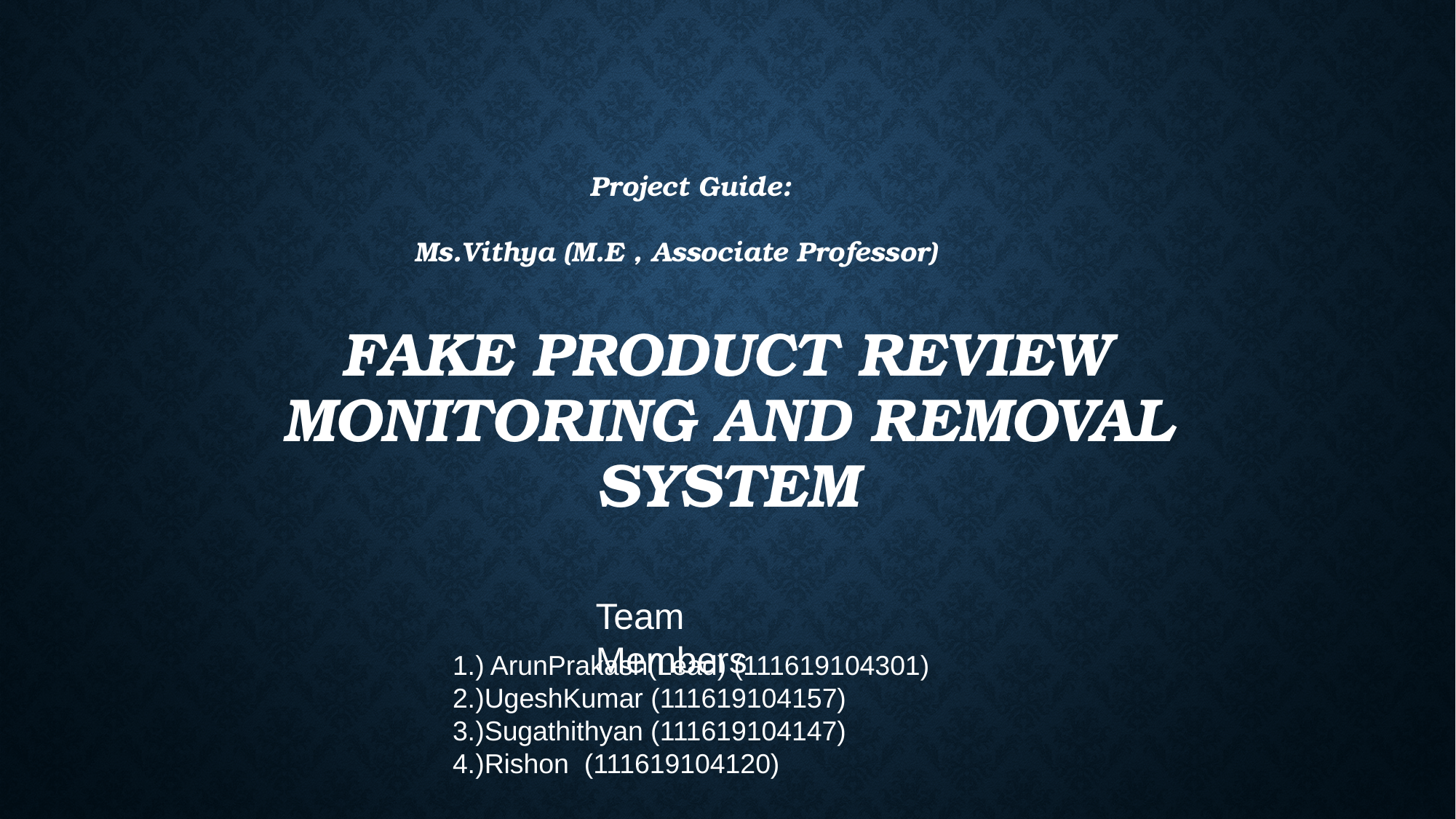

Project Guide:

      Ms.Vithya (M.E , Associate Professor)
# Fake Product review Monitoring and Removal System
Team Members
1.) ArunPrakash(Lead) (111619104301)      2.)UgeshKumar (111619104157)       3.)Sugathithyan (111619104147)                     4.)Rishon  (111619104120)